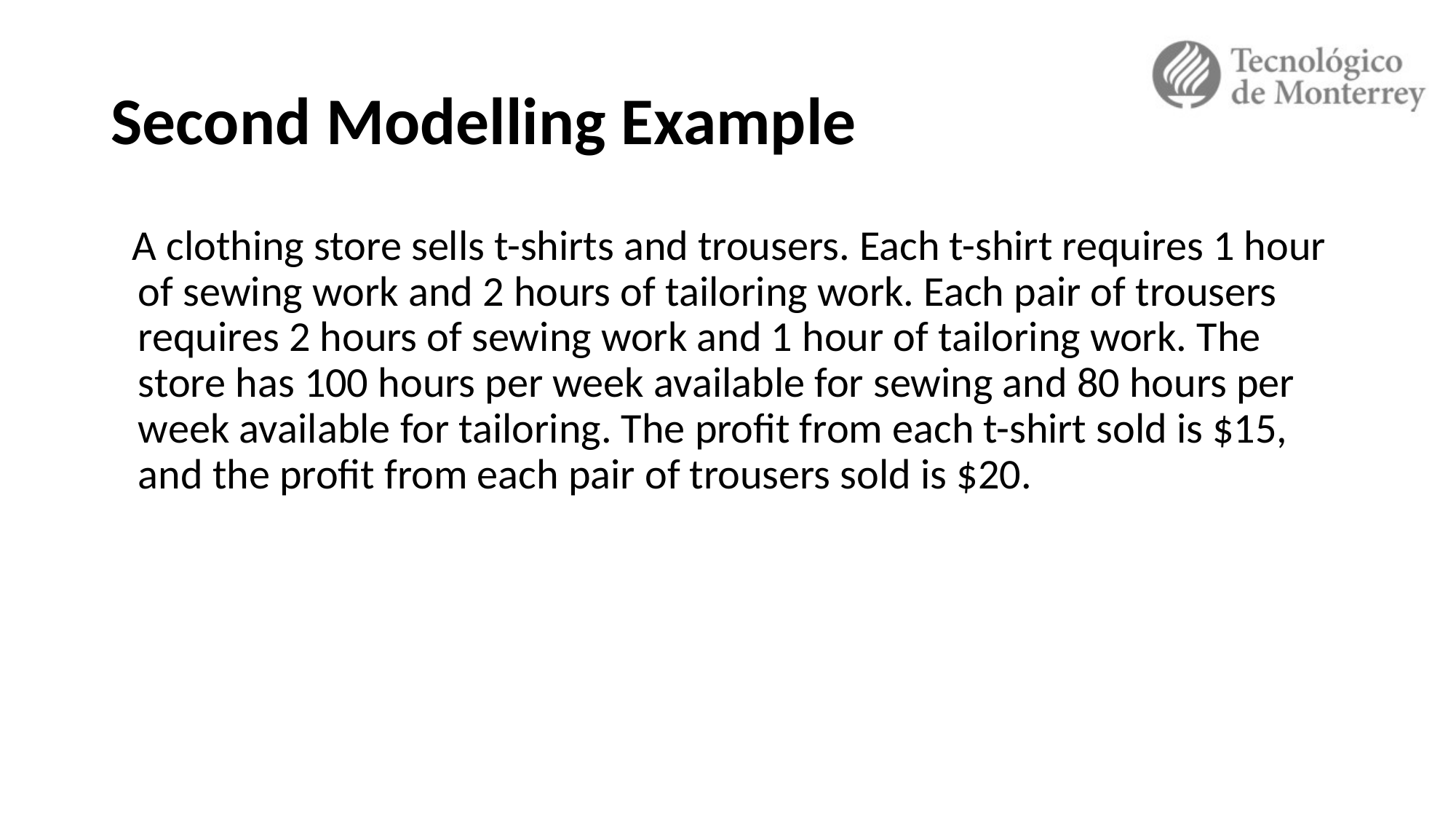

# Second Modelling Example
A clothing store sells t-shirts and trousers. Each t-shirt requires 1 hour of sewing work and 2 hours of tailoring work. Each pair of trousers requires 2 hours of sewing work and 1 hour of tailoring work. The store has 100 hours per week available for sewing and 80 hours per week available for tailoring. The profit from each t-shirt sold is $15, and the profit from each pair of trousers sold is $20.